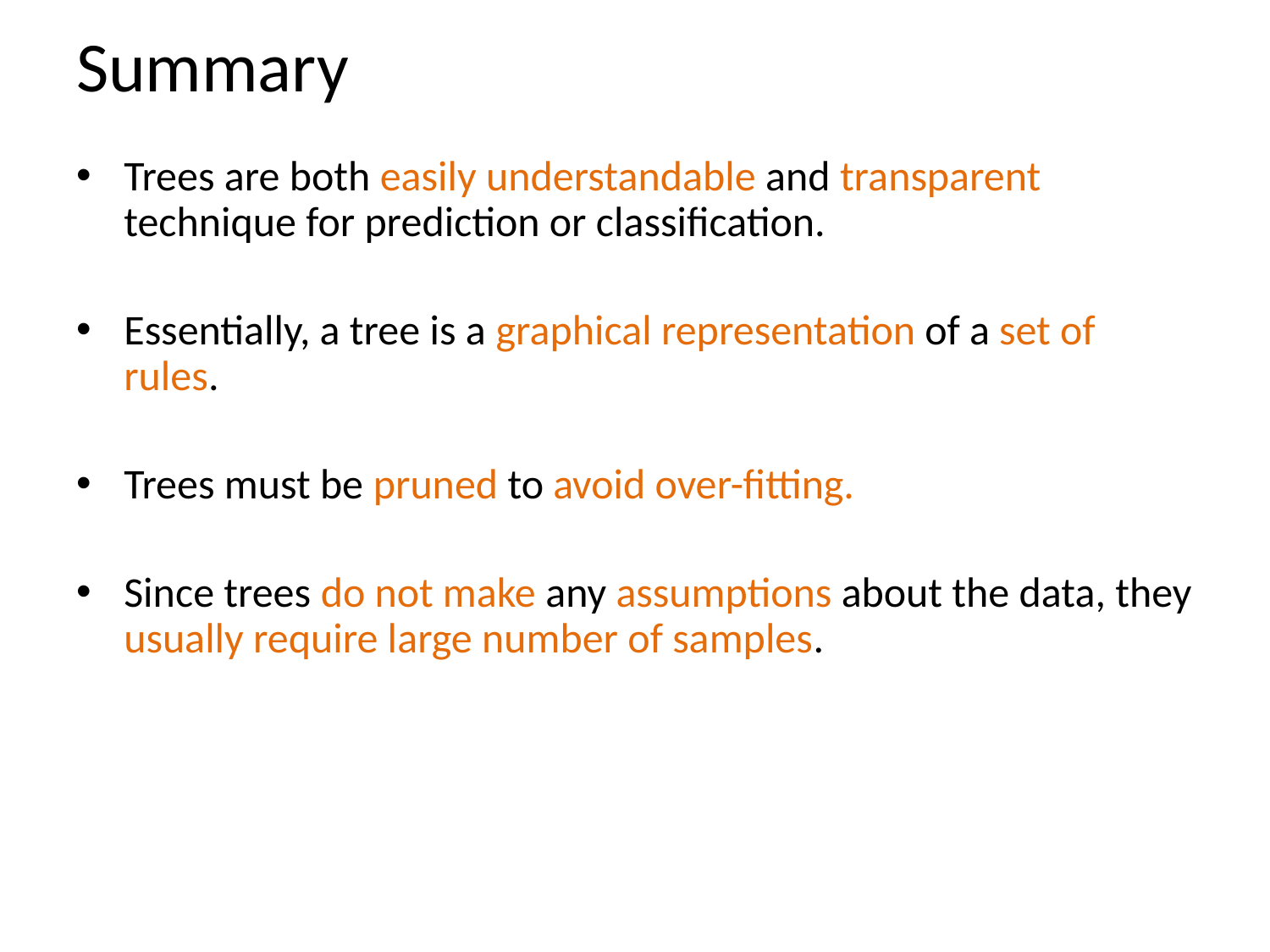

# Summary
Trees are both easily understandable and transparent technique for prediction or classification.

Essentially, a tree is a graphical representation of a set of rules.

Trees must be pruned to avoid over-fitting.

Since trees do not make any assumptions about the data, they usually require large number of samples.
31